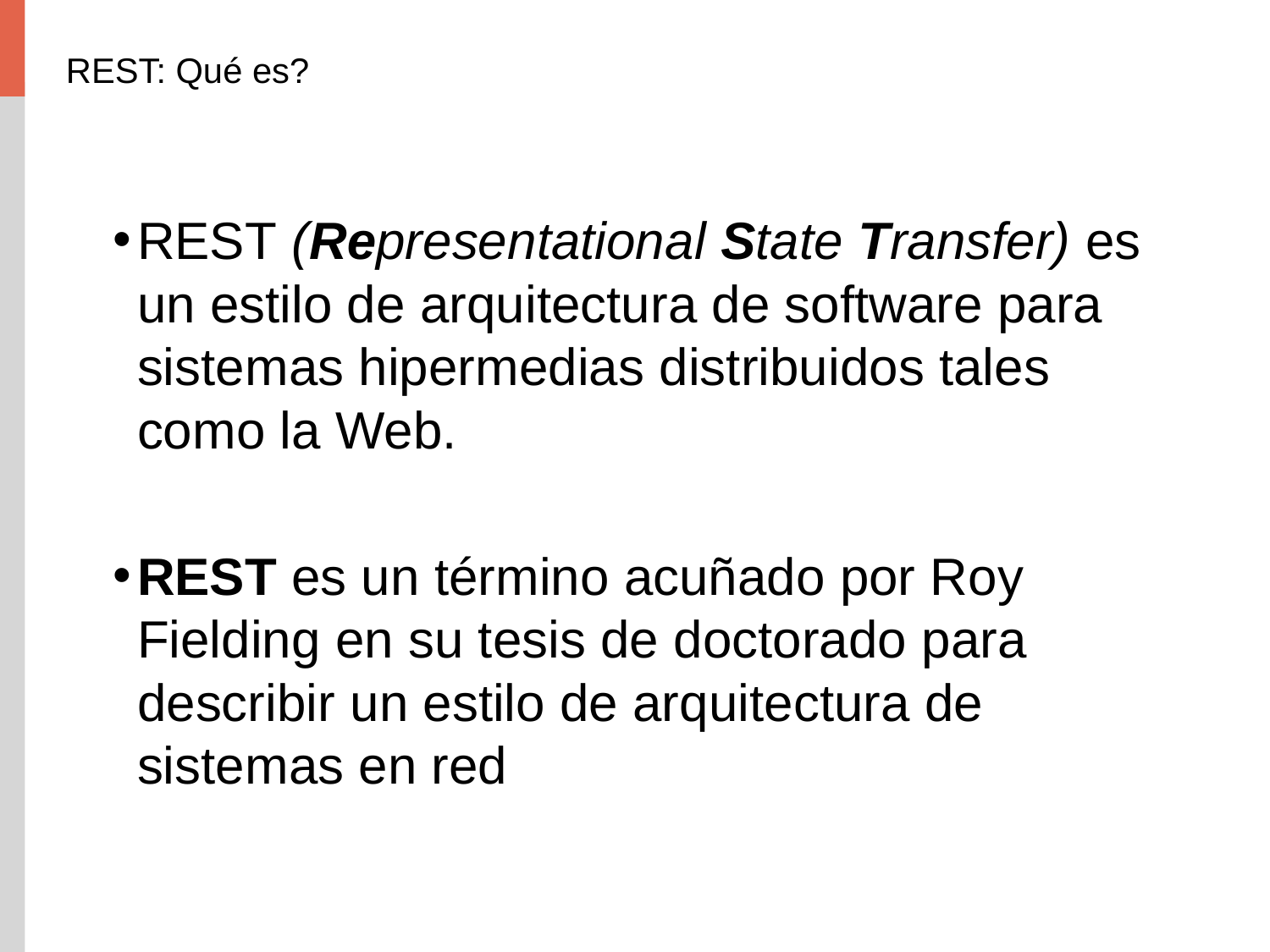

# REST: Qué es?
REST (Representational State Transfer) es un estilo de arquitectura de software para sistemas hipermedias distribuidos tales como la Web.

REST es un término acuñado por Roy Fielding en su tesis de doctorado para describir un estilo de arquitectura de sistemas en red